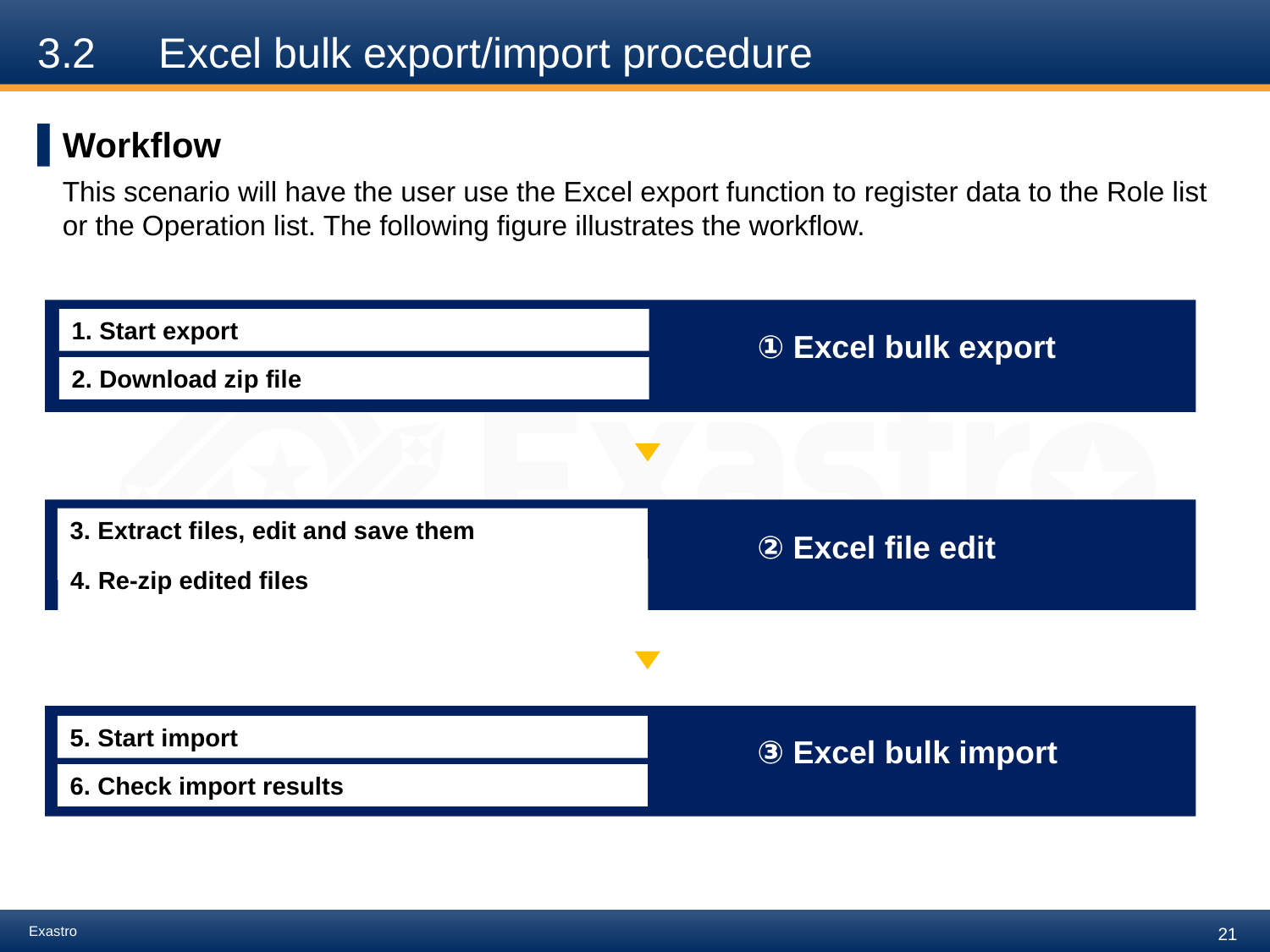

# 3.2　Excel bulk export/import procedure
Workflow
This scenario will have the user use the Excel export function to register data to the Role list or the Operation list. The following figure illustrates the workflow.

1. Start export
① Excel bulk export
2. Download zip file

3. Extract files, edit and save them

② Excel file edit
4. Re-zip edited files

5. Start import
③ Excel bulk import
6. Check import results